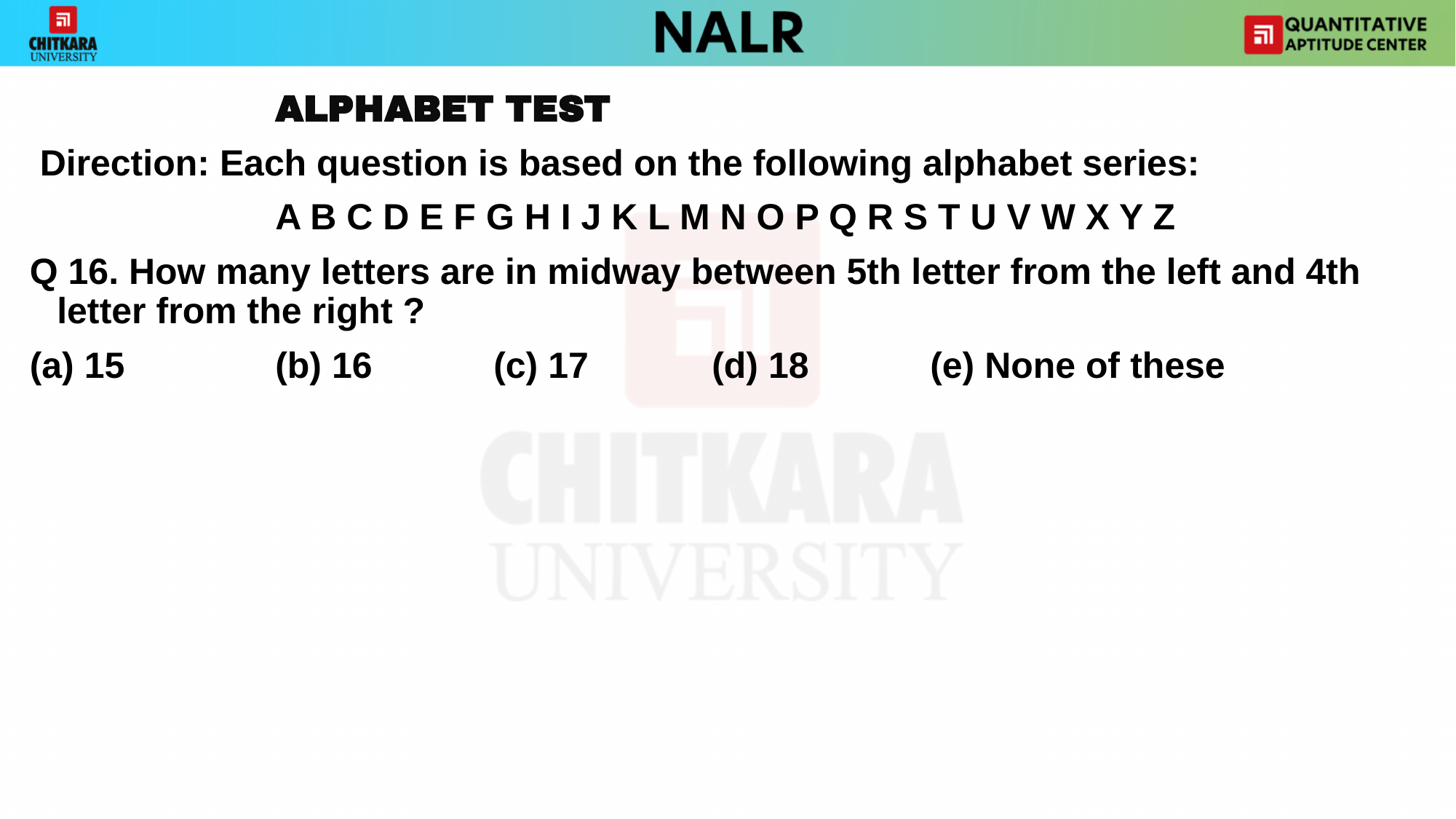

ALPHABET TEST
 Direction: Each question is based on the following alphabet series:
			A B C D E F G H I J K L M N O P Q R S T U V W X Y Z
Q 16. How many letters are in midway between 5th letter from the left and 4th letter from the right ?
(a) 15 		(b) 16 		(c) 17 		(d) 18 		(e) None of these